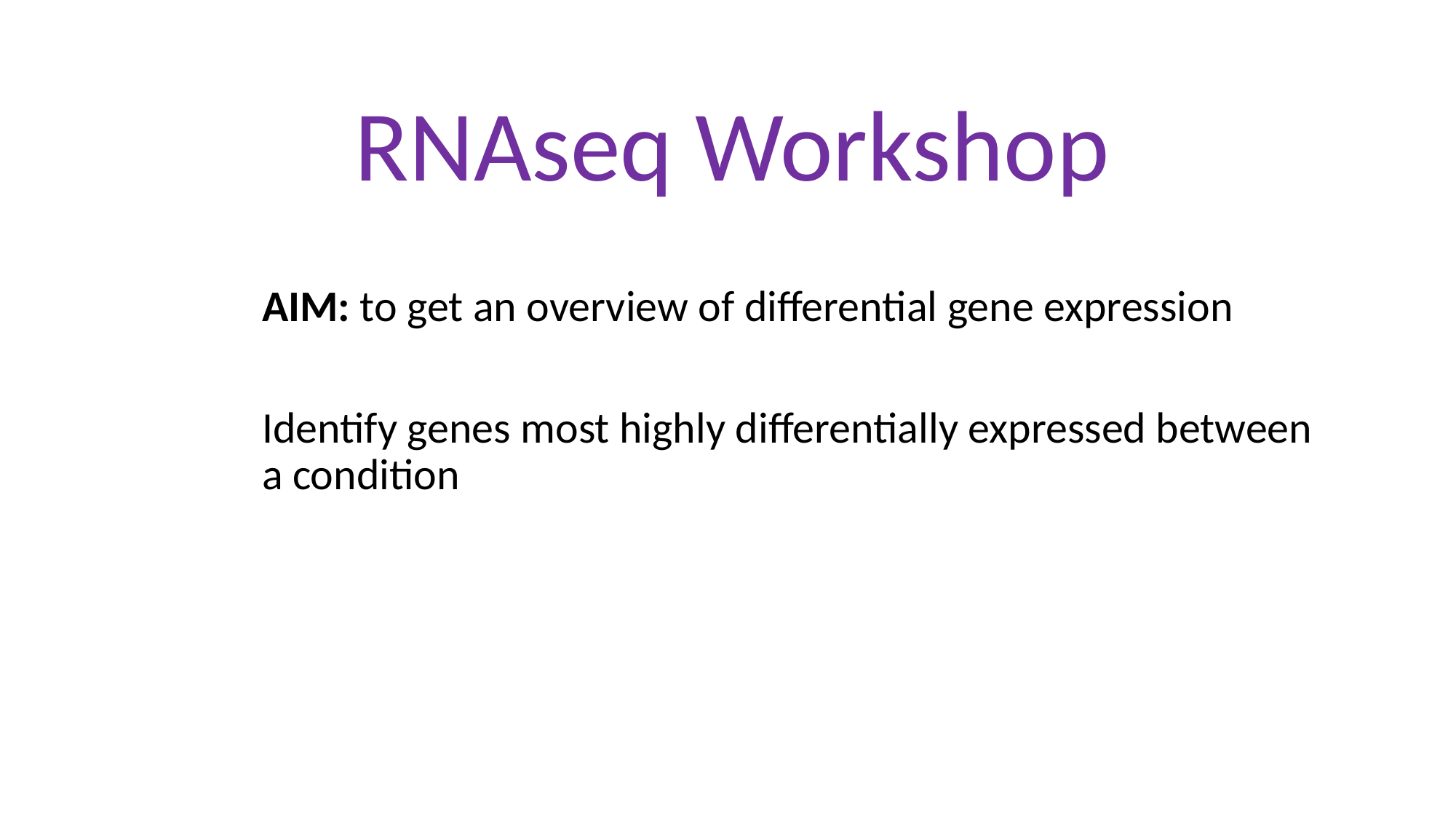

# RNAseq Workshop

AIM: to get an overview of differential gene expression

Identify genes most highly differentially expressed between a condition